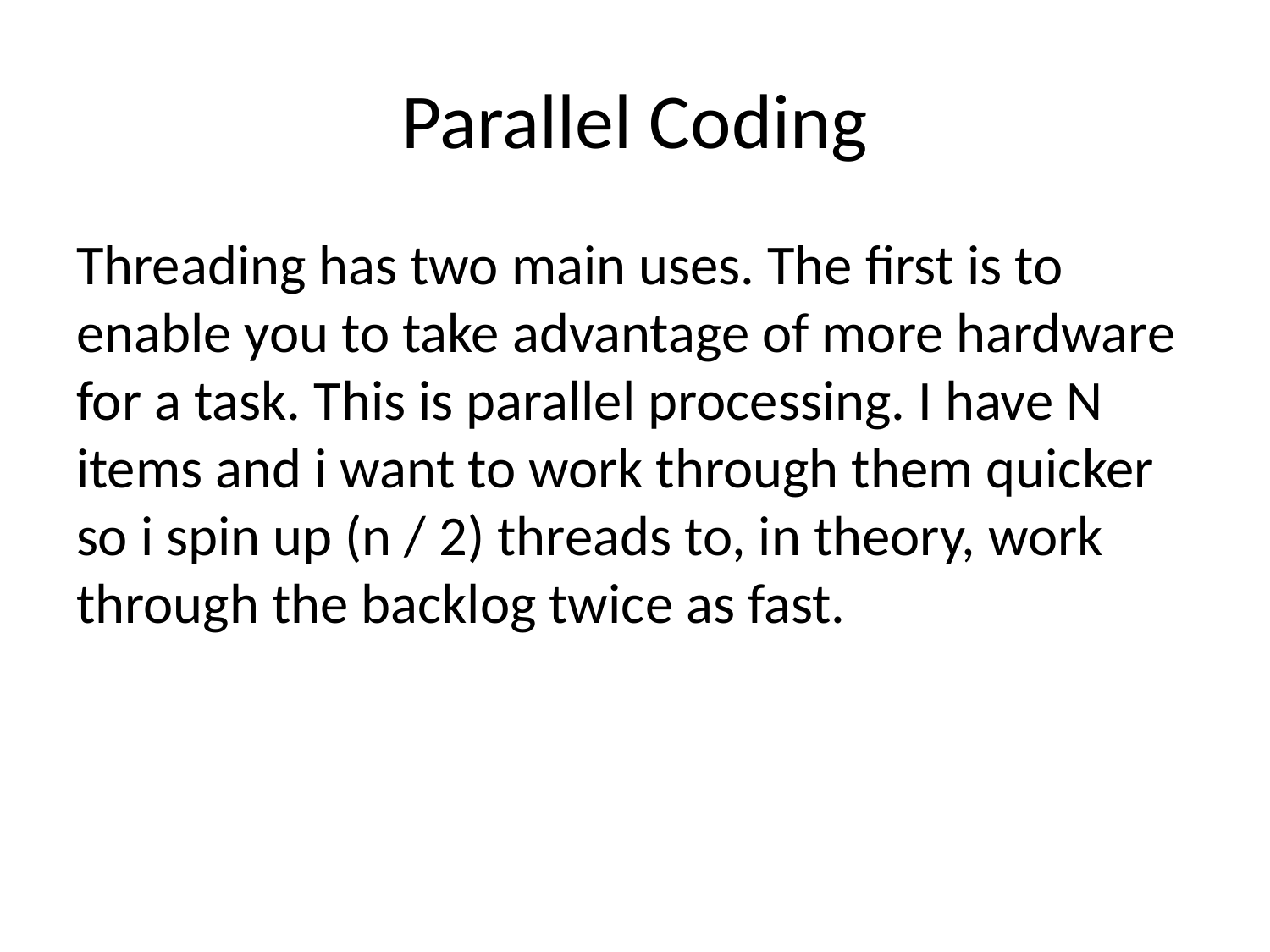

# Parallel Coding
Threading has two main uses. The first is to enable you to take advantage of more hardware for a task. This is parallel processing. I have N items and i want to work through them quicker so i spin up (n / 2) threads to, in theory, work through the backlog twice as fast.